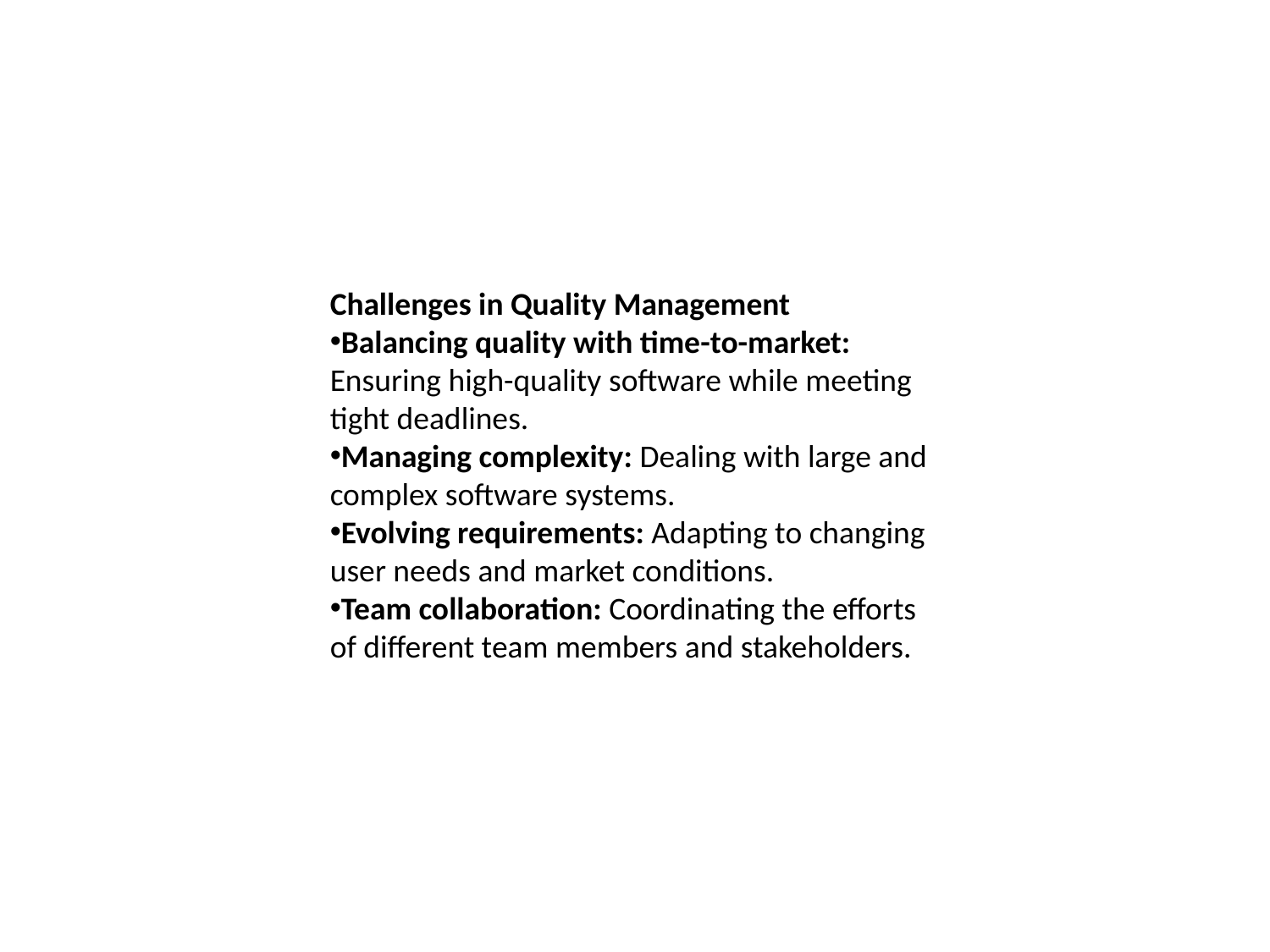

Challenges in Quality Management
Balancing quality with time-to-market: Ensuring high-quality software while meeting tight deadlines.
Managing complexity: Dealing with large and complex software systems.
Evolving requirements: Adapting to changing user needs and market conditions.
Team collaboration: Coordinating the efforts of different team members and stakeholders.